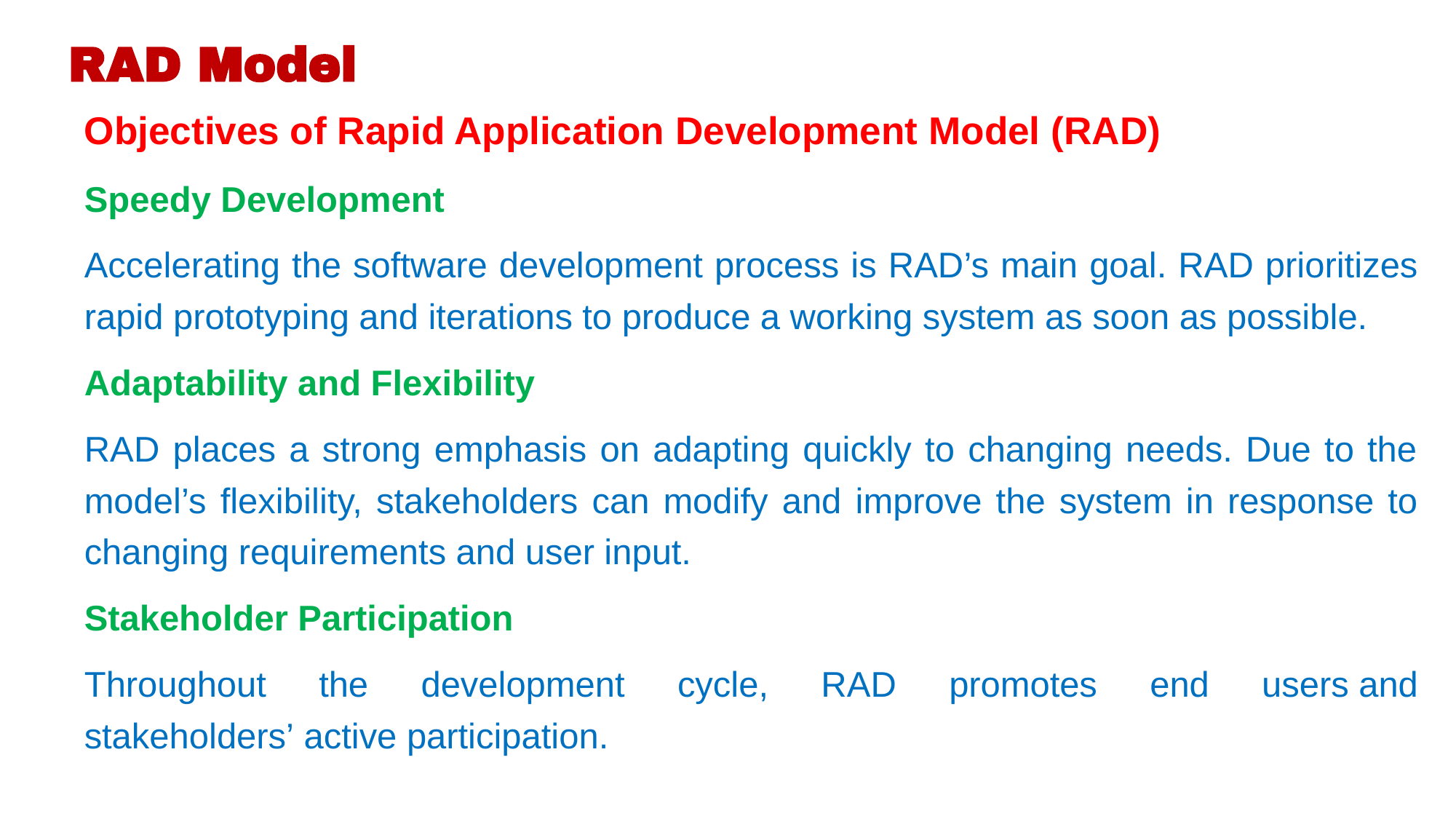

# RAD Model
Objectives of Rapid Application Development Model (RAD)
Speedy Development
Accelerating the software development process is RAD’s main goal. RAD prioritizes rapid prototyping and iterations to produce a working system as soon as possible.
Adaptability and Flexibility
RAD places a strong emphasis on adapting quickly to changing needs. Due to the model’s flexibility, stakeholders can modify and improve the system in response to changing requirements and user input.
Stakeholder Participation
Throughout the development cycle, RAD promotes end users and stakeholders’ active participation.